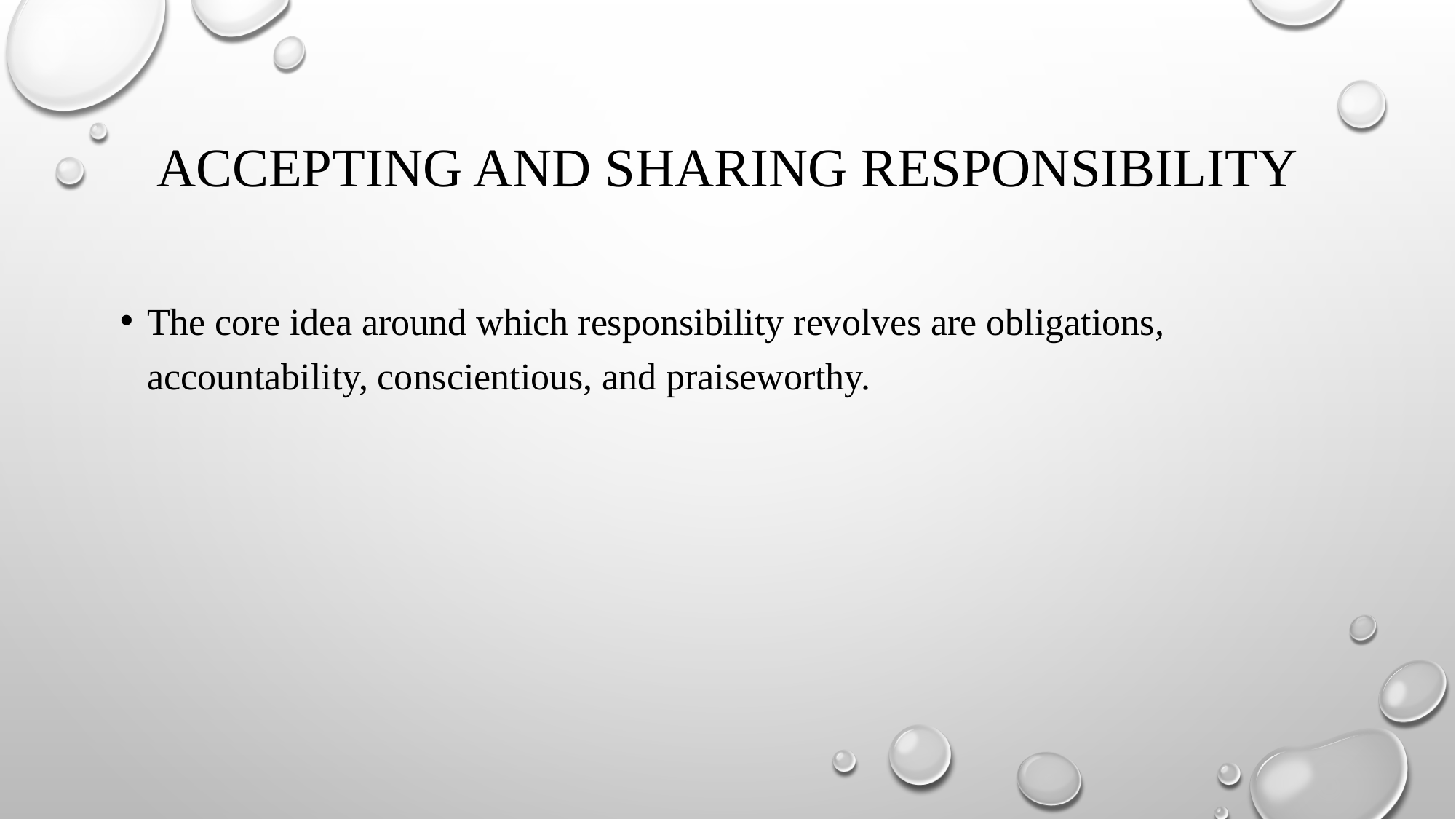

# ACCEPTING AND SHARING RESPONSIBILITY
The core idea around which responsibility revolves are obligations, accountability, conscientious, and praiseworthy.